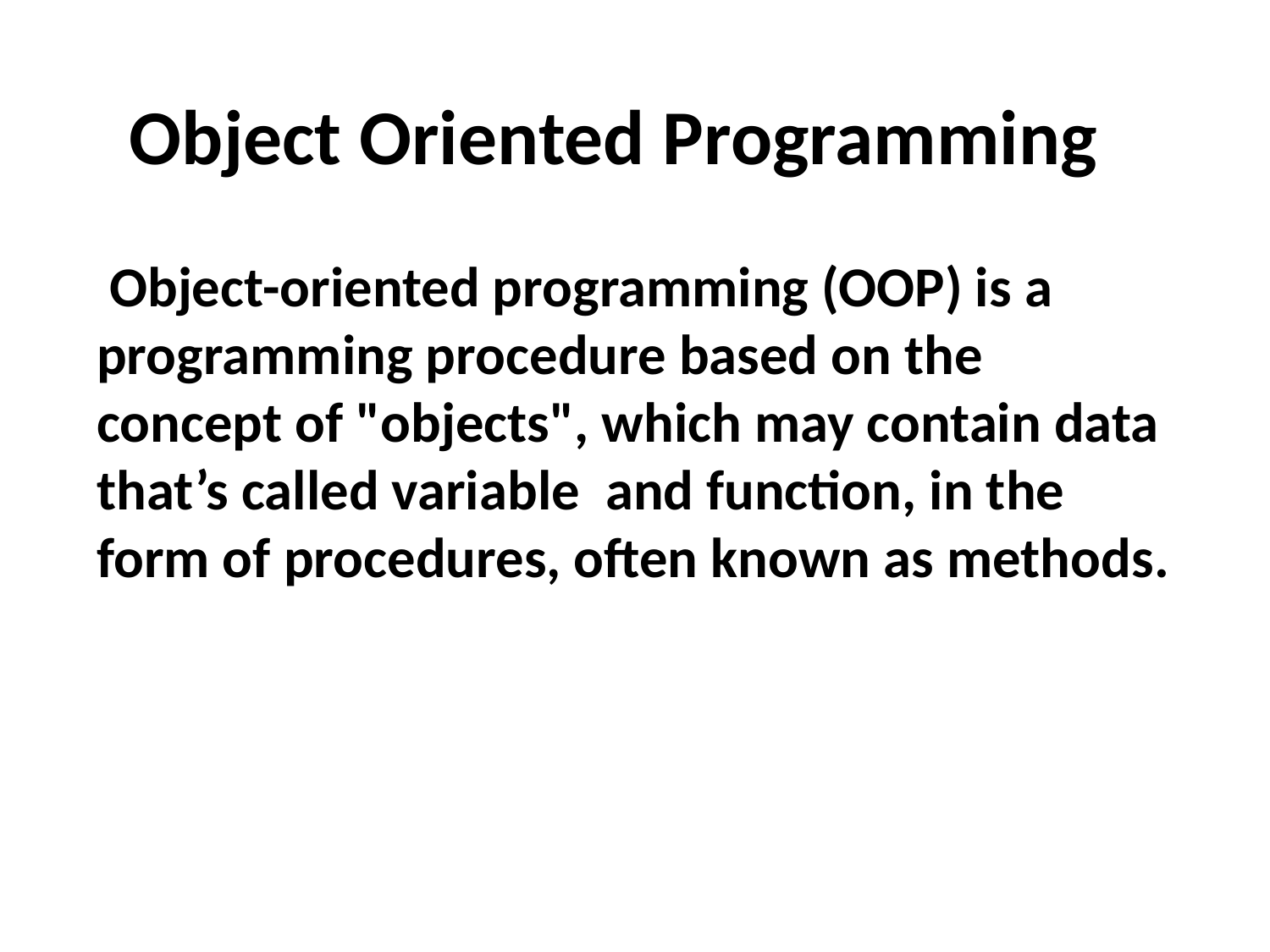

# Object Oriented Programming
 Object-oriented programming (OOP) is a programming procedure based on the concept of "objects", which may contain data that’s called variable  and function, in the form of procedures, often known as methods.